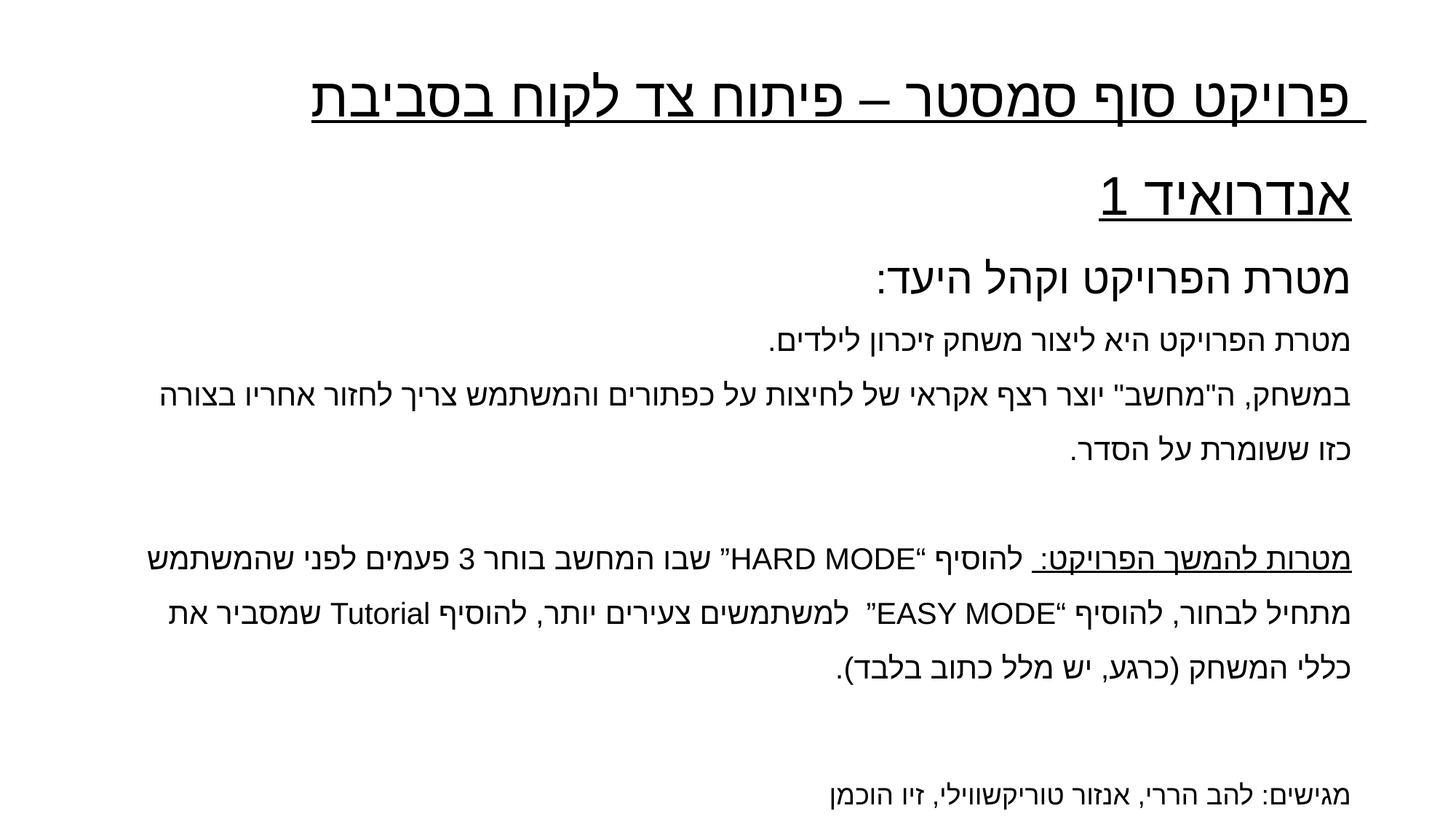

פרויקט סוף סמסטר – פיתוח צד לקוח בסביבת אנדרואיד 1
מטרת הפרויקט וקהל היעד:
מטרת הפרויקט היא ליצור משחק זיכרון לילדים.
במשחק, ה"מחשב" יוצר רצף אקראי של לחיצות על כפתורים והמשתמש צריך לחזור אחריו בצורה כזו ששומרת על הסדר.

מטרות להמשך הפרויקט:  להוסיף “HARD MODE” שבו המחשב בוחר 3 פעמים לפני שהמשתמש מתחיל לבחור, להוסיף “EASY MODE”  למשתמשים צעירים יותר, להוסיף Tutorial שמסביר את כללי המשחק (כרגע, יש מלל כתוב בלבד).

מגישים: להב הררי, אנזור טוריקשווילי, זיו הוכמן